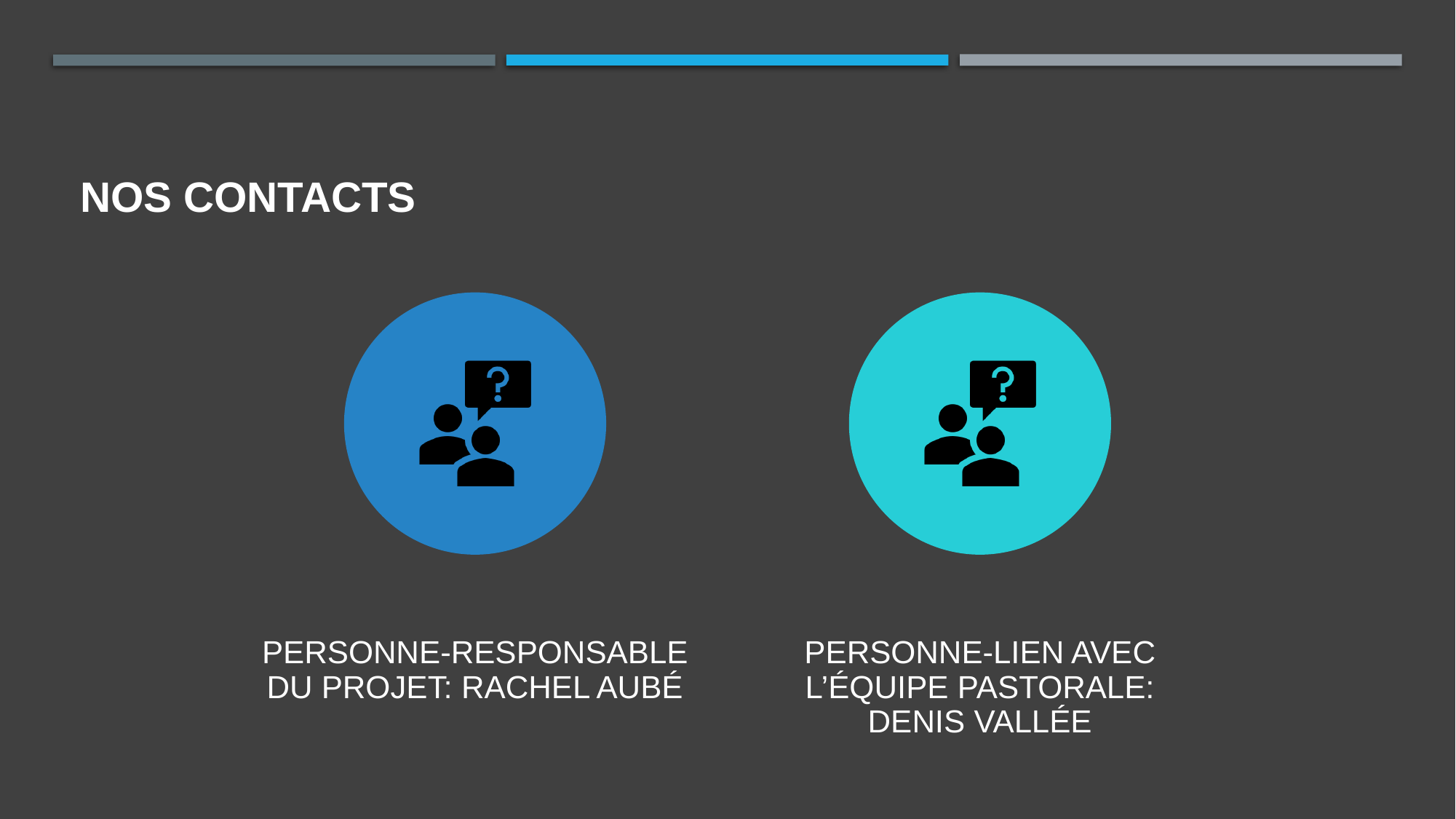

# Nos contacts
Personne-responsable du projet: Rachel Aubé
Personne-lien avec l’équipe pastorale: Denis Vallée